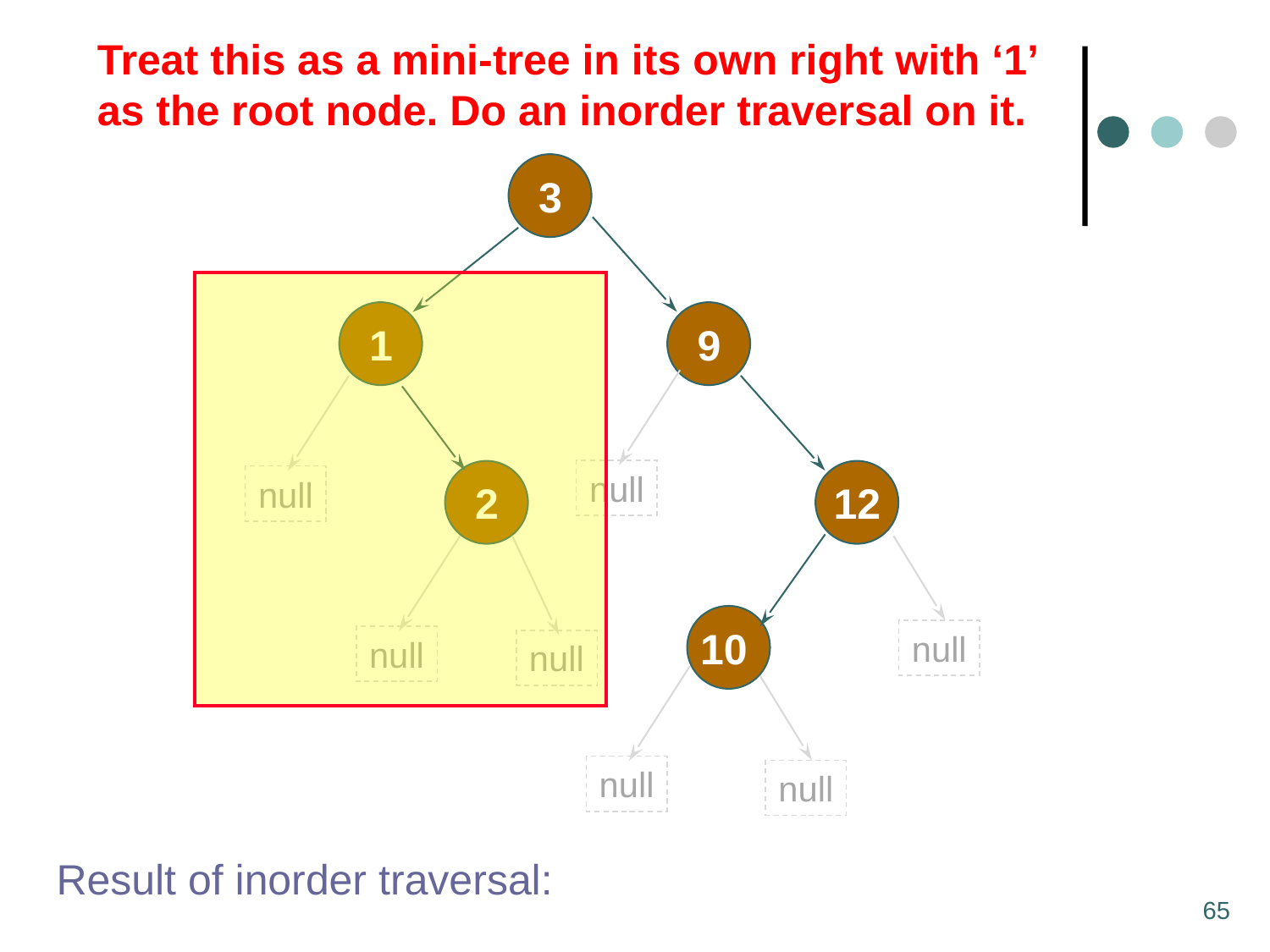

Treat this as a mini-tree in its own right with ‘1’
as the root node. Do an inorder traversal on it.

3

1
9

null

null
2
12

10
null
null
null

null
null
Result of inorder traversal:
65